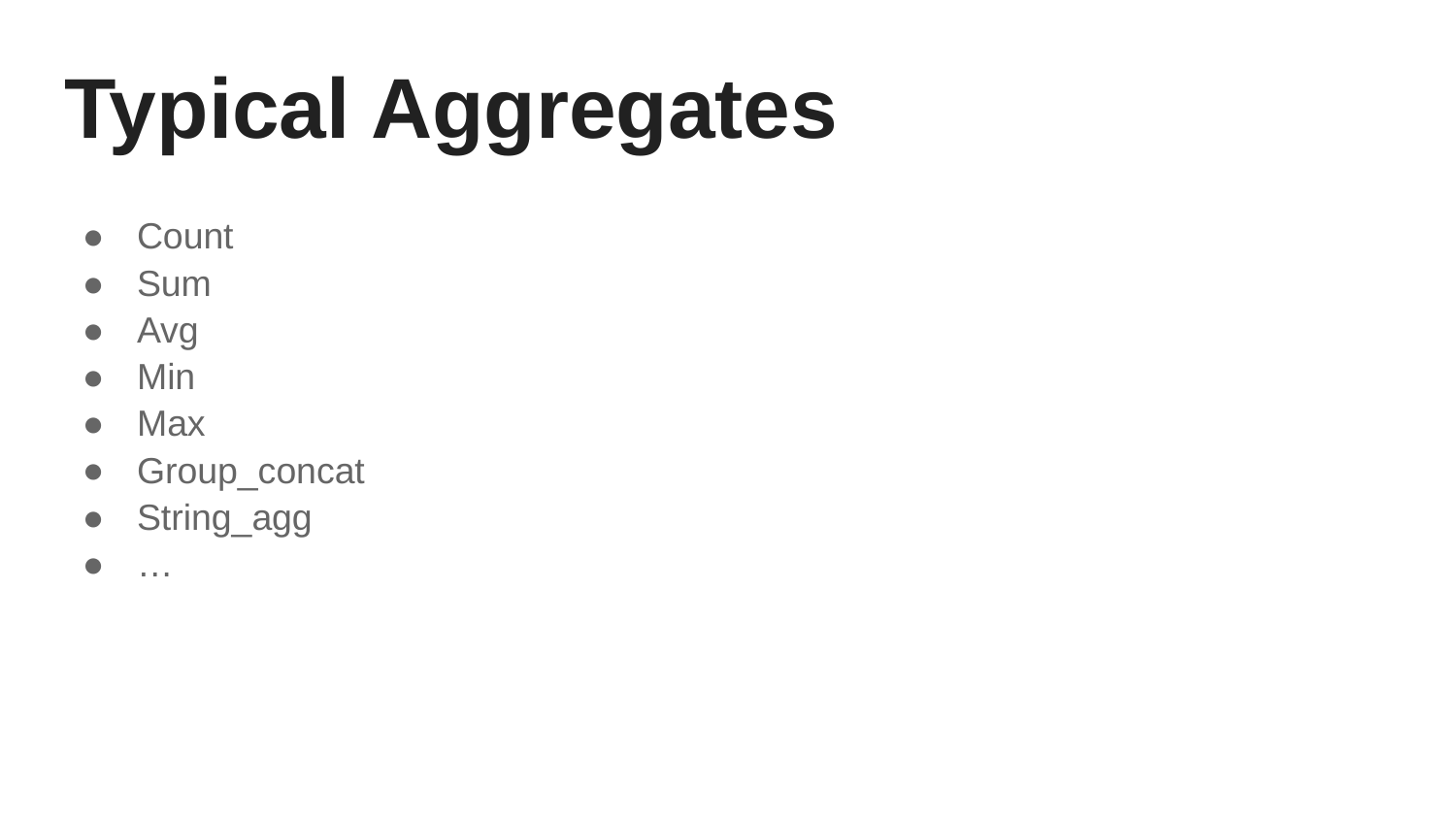

# Typical Aggregates
Count
Sum
Avg
Min
Max
Group_concat
String_agg
…